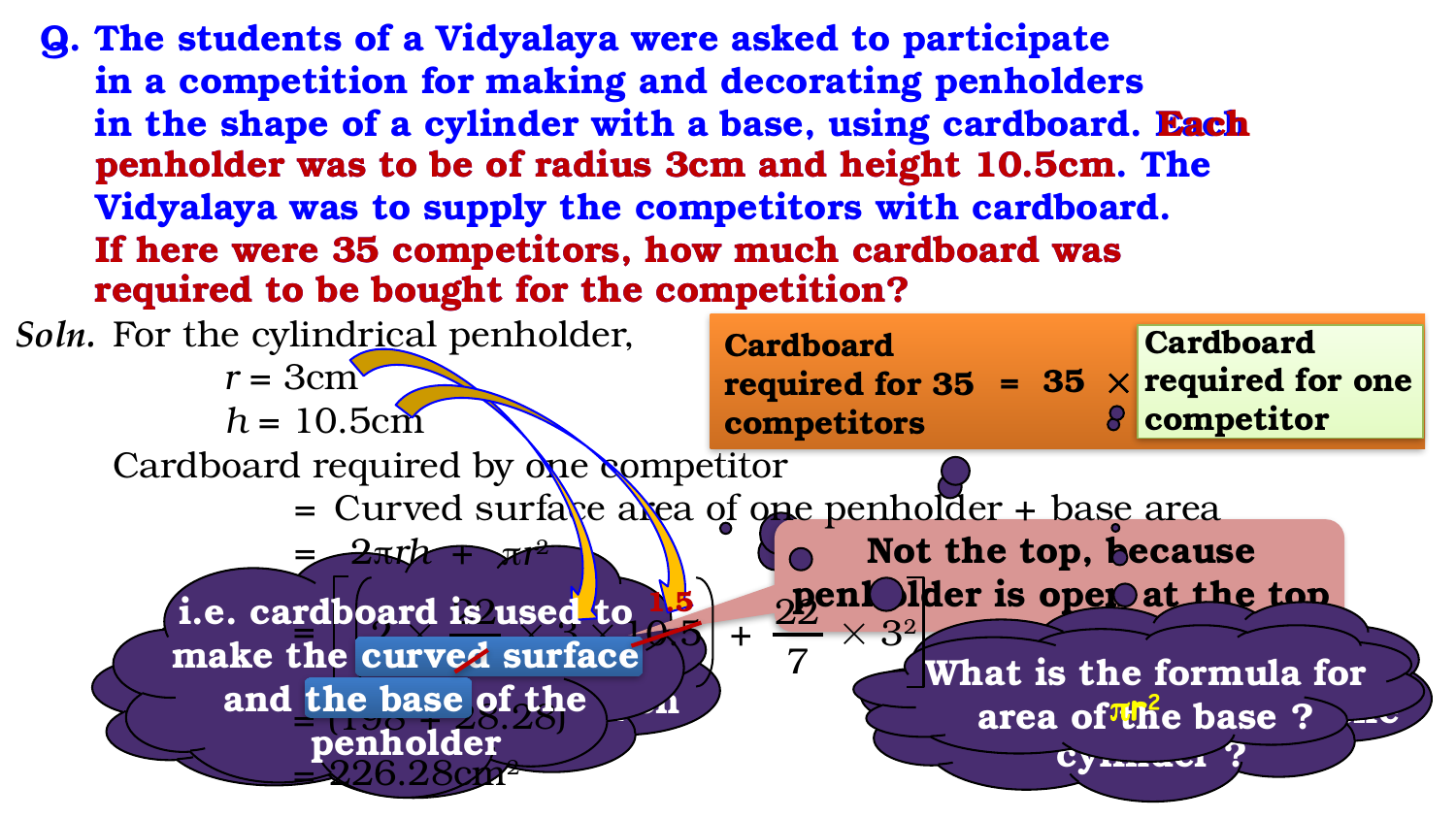

Q. The students of a Vidyalaya were asked to participate
in a competition for making and decorating penholders
in the shape of a cylinder with a base, using cardboard. Each
Each
penholder was to be of radius 3cm and height 10.5cm. The
penholder was to be of radius 3cm and height 10.5cm
Vidyalaya was to supply the competitors with cardboard.
If here were 35 competitors, how much cardboard was
If here were 35 competitors, how much cardboard was
required to be bought for the competition?
required to be bought for the competition?
Soln.
For the cylindrical penholder,

Cardboard required for one competitor
Cardboard required for 35 competitors

r = 3cm
=
35
×
h = 10.5cm

Cardboard required by one competitor

=
Curved surface area of one penholder +
base area

Not the top, because penholder is open at the top
2πrh
=
+
πr2

1.5

22
i.e. cardboard is used to make the curved surface and the base of the penholder
22

=
×

2
×
×
×
32
3
10.5
+

The cardboard is required for making a cylindrical pen holder.
7
7

What is the formula for curved surface area of the cylinder ?
What is the formula for area of the base ?
2πrh
πr2

28.28)
(198
+
=
226.28cm2
=